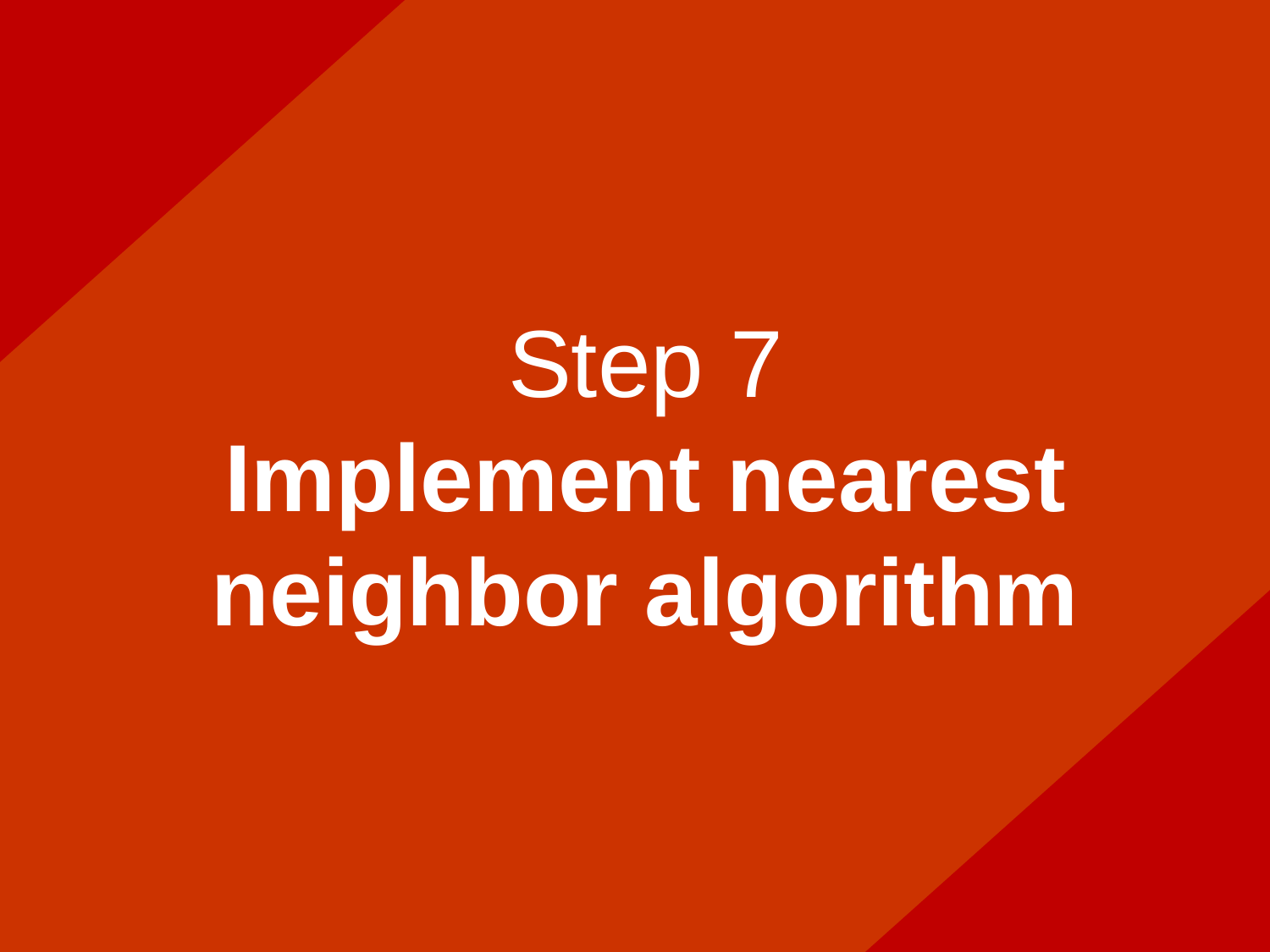

Step 7
Implement nearest neighbor algorithm

28